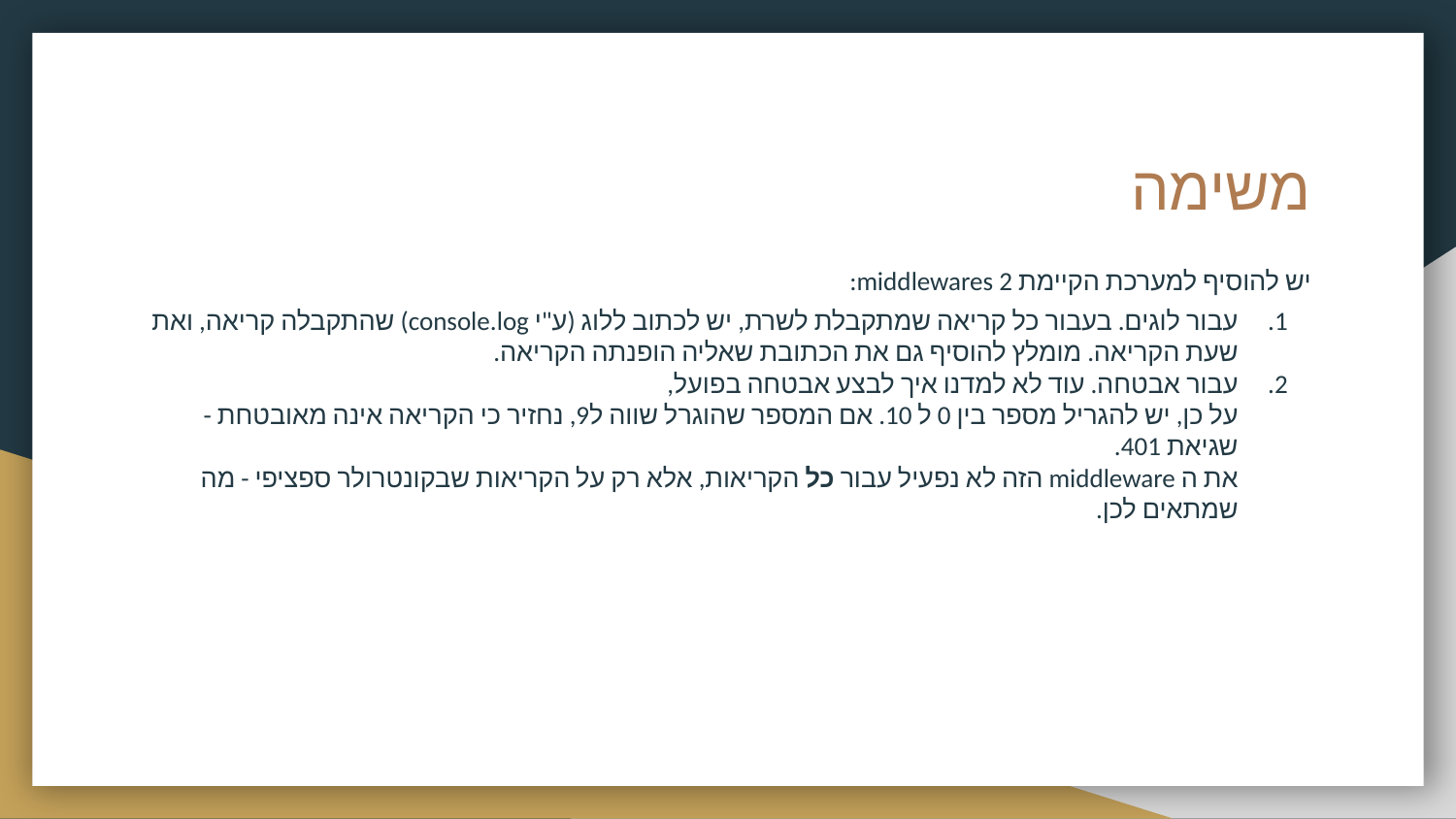

# משימה
יש להוסיף למערכת הקיימת 2 middlewares:
עבור לוגים. בעבור כל קריאה שמתקבלת לשרת, יש לכתוב ללוג (ע"י console.log) שהתקבלה קריאה, ואת שעת הקריאה. מומלץ להוסיף גם את הכתובת שאליה הופנתה הקריאה.
עבור אבטחה. עוד לא למדנו איך לבצע אבטחה בפועל,
על כן, יש להגריל מספר בין 0 ל 10. אם המספר שהוגרל שווה ל9, נחזיר כי הקריאה אינה מאובטחת - שגיאת 401.
את ה middleware הזה לא נפעיל עבור כל הקריאות, אלא רק על הקריאות שבקונטרולר ספציפי - מה שמתאים לכן.